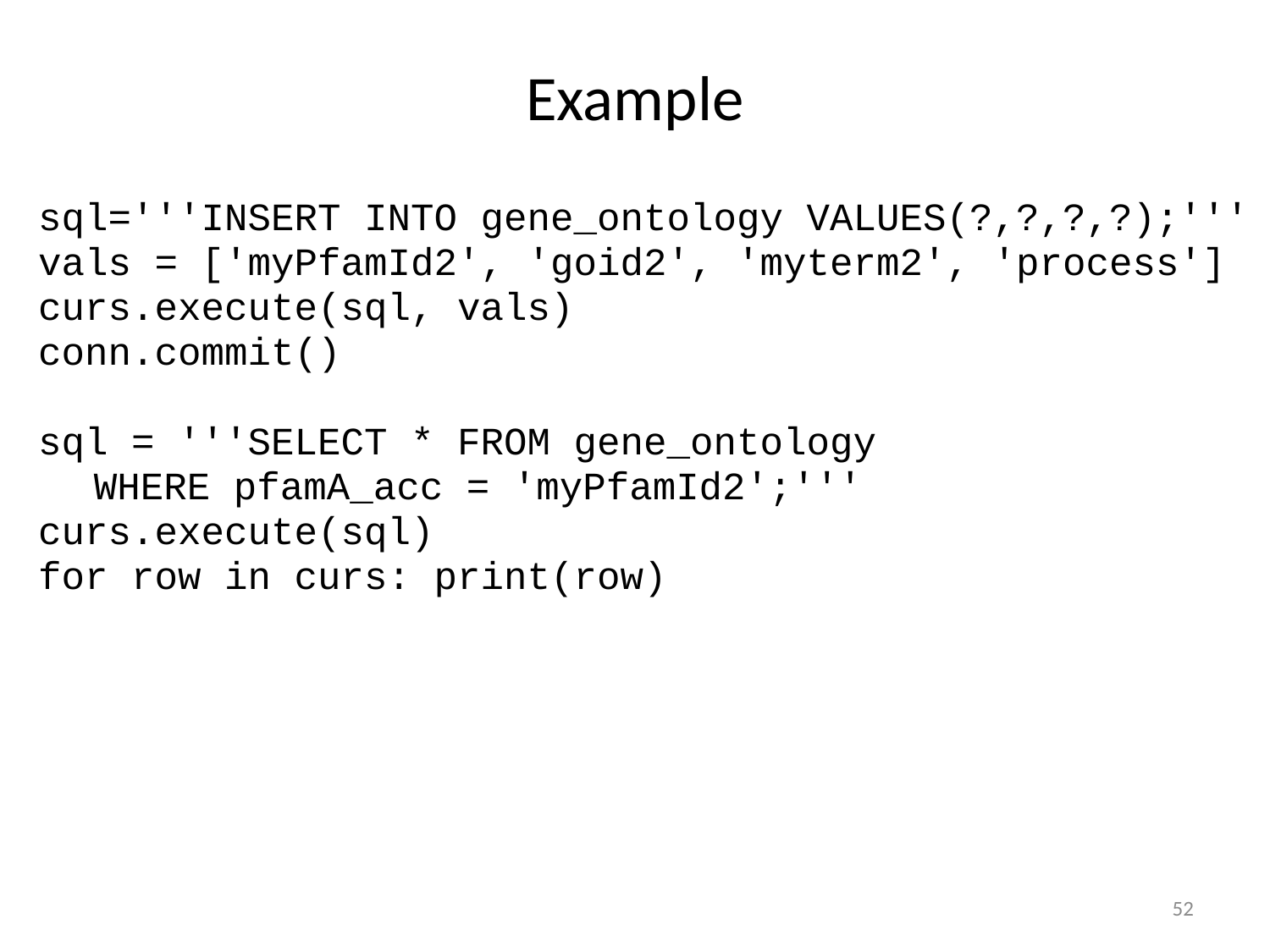

# Example
sql='''INSERT INTO gene_ontology VALUES(?,?,?,?);'''
vals = ['myPfamId2', 'goid2', 'myterm2', 'process']
curs.execute(sql, vals)
conn.commit()

sql = '''SELECT * FROM gene_ontology
WHERE pfamA_acc = 'myPfamId2';'''
curs.execute(sql)
for row in curs: print(row)
52